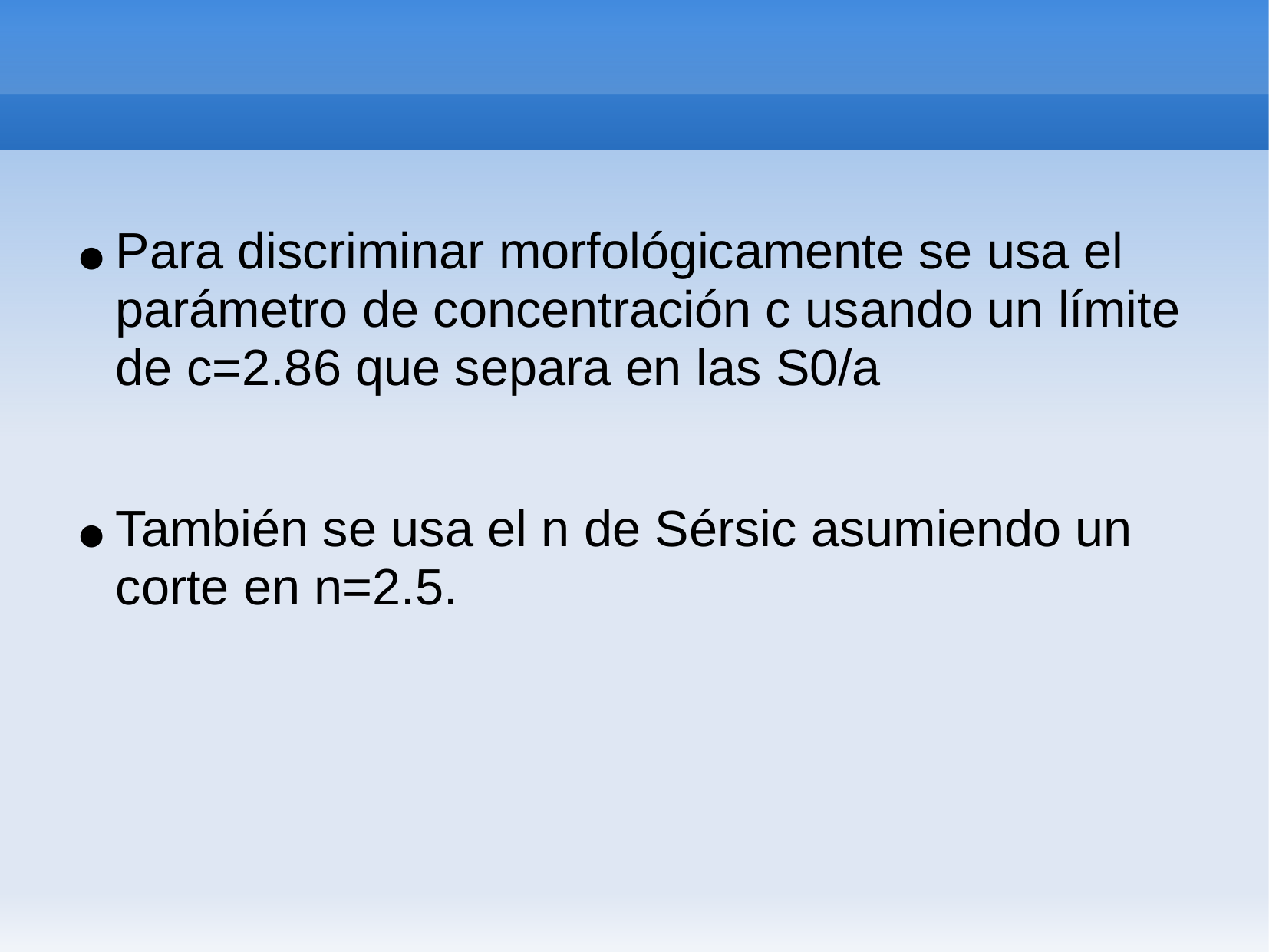

#
Para discriminar morfológicamente se usa el parámetro de concentración c usando un límite de c=2.86 que separa en las S0/a

También se usa el n de Sérsic asumiendo un corte en n=2.5.